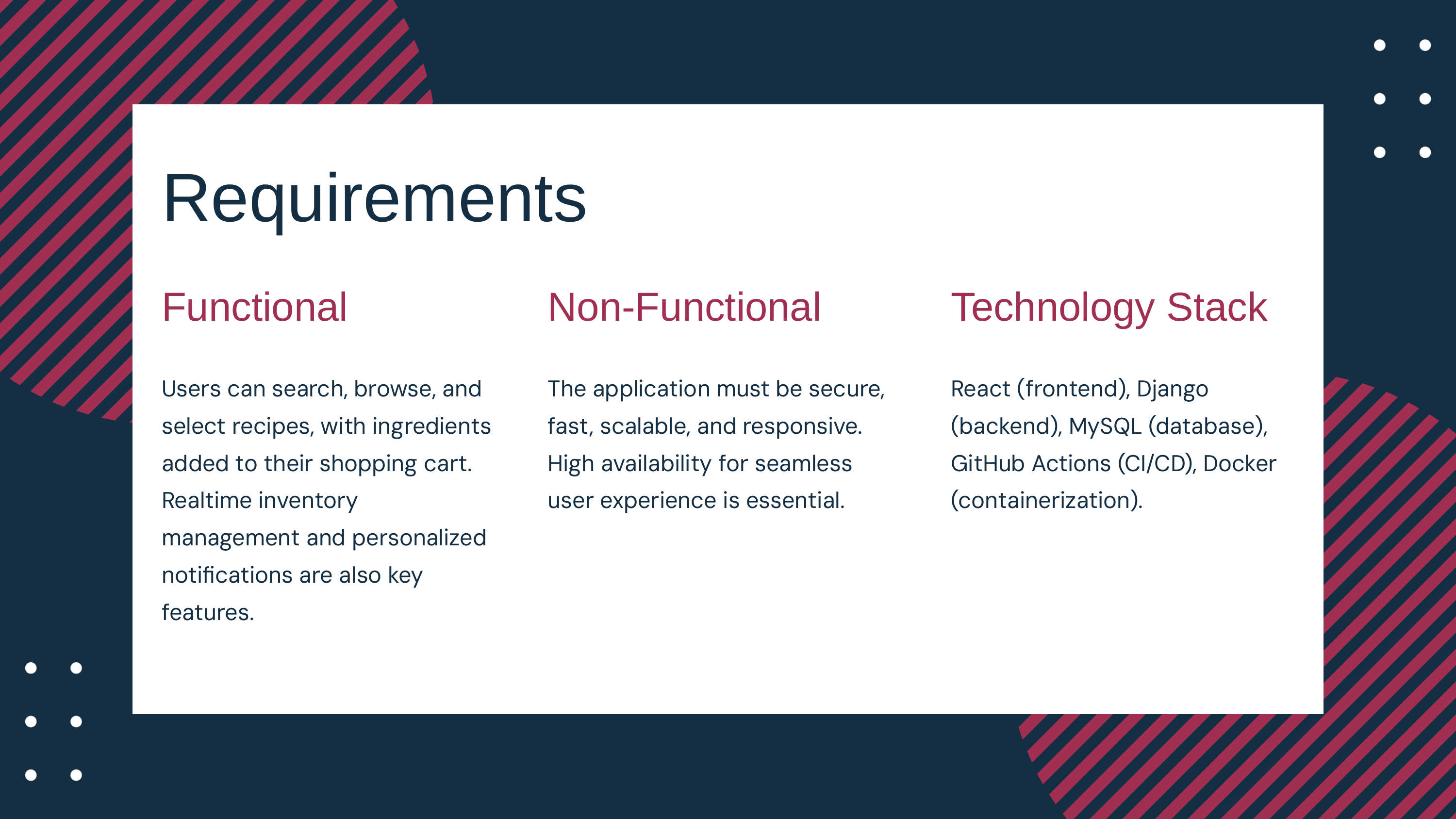

Requirements
Functional
Non-Functional
Technology Stack
Users can search, browse, and select recipes, with ingredients added to their shopping cart. Realtime inventory management and personalized notifications are also key features.
The application must be secure, fast, scalable, and responsive.
High availability for seamless user experience is essential.
React (frontend), Django (backend), MySQL (database), GitHub Actions (CI/CD), Docker (containerization).